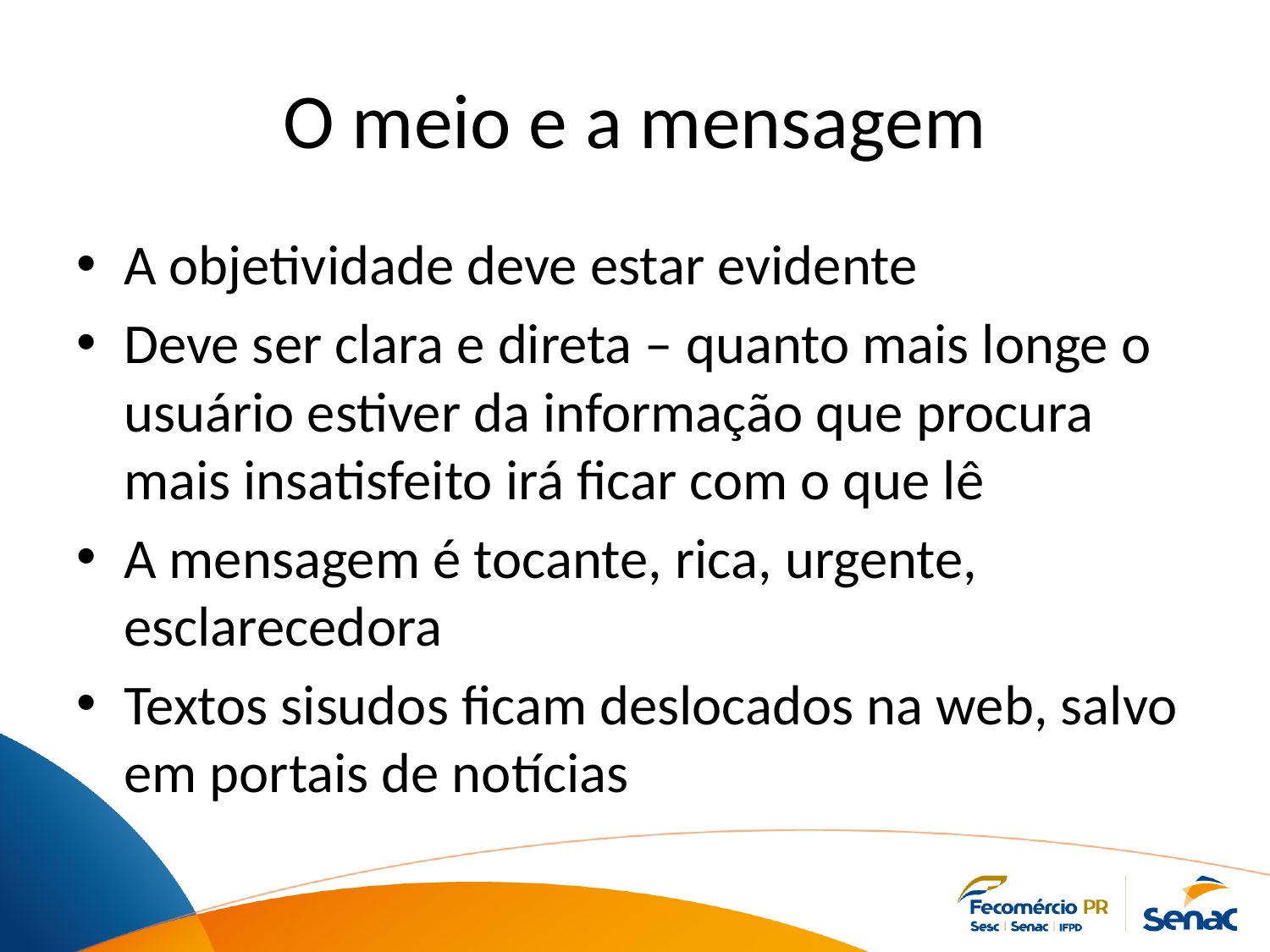

# O meio e a mensagem
A objetividade deve estar evidente
Deve ser clara e direta – quanto mais longe o usuário estiver da informação que procura mais insatisfeito irá ficar com o que lê
A mensagem é tocante, rica, urgente, esclarecedora
Textos sisudos ficam deslocados na web, salvo em portais de notícias